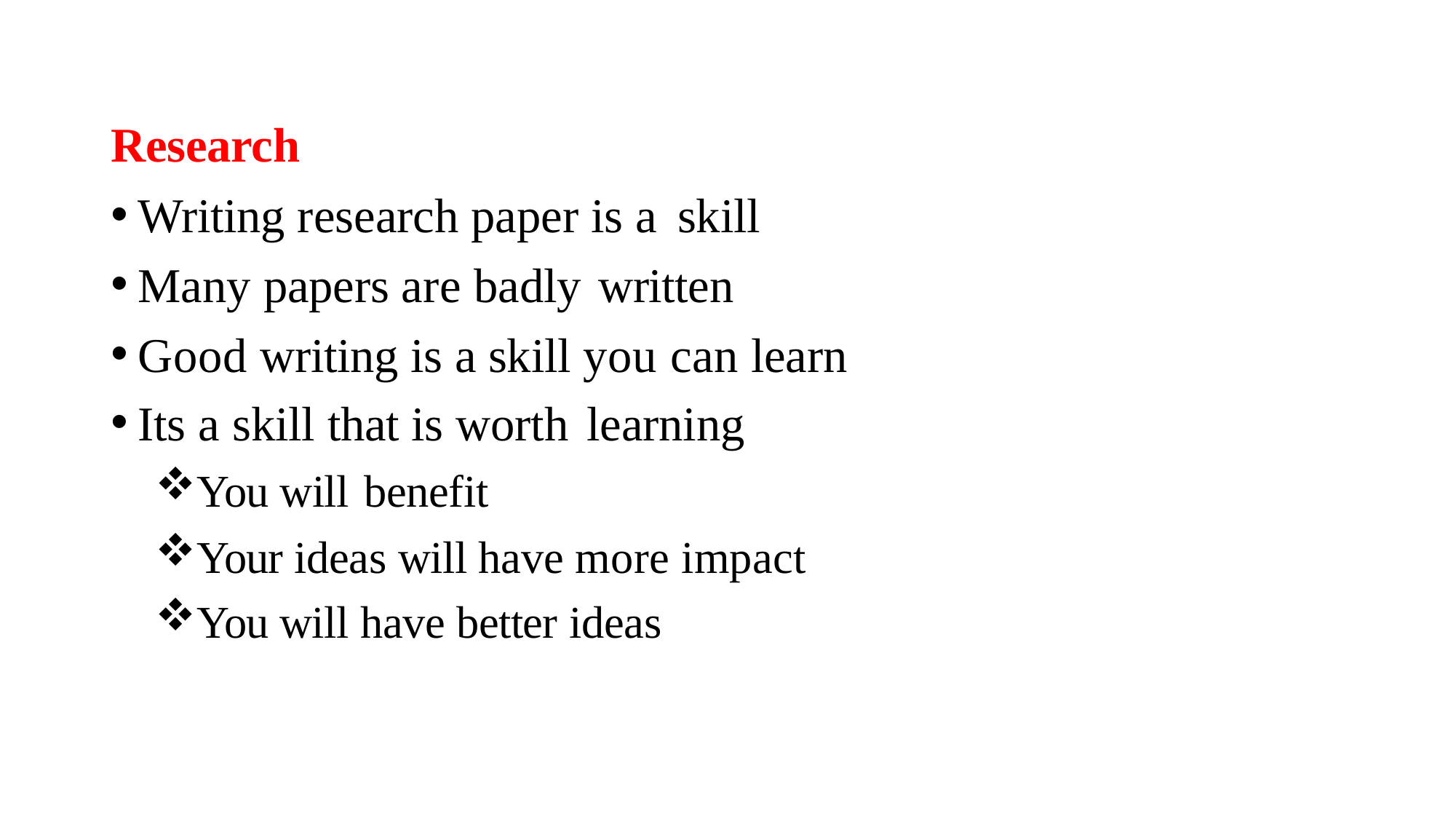

Research
Writing research paper is a skill
Many papers are badly written
Good writing is a skill you can learn
Its a skill that is worth learning
You will benefit
Your ideas will have more impact
You will have better ideas